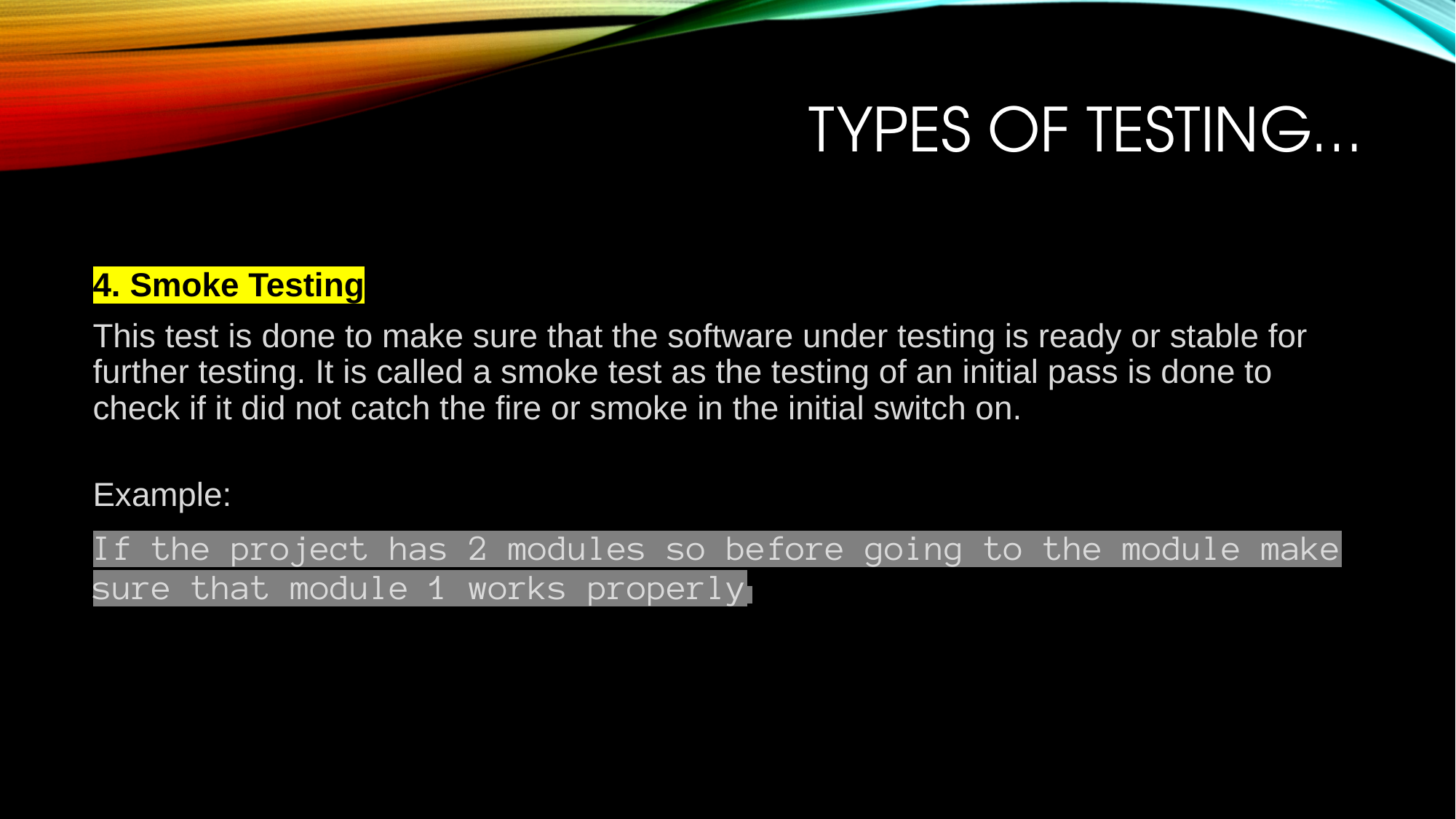

# Types of testing…
4. Smoke Testing
This test is done to make sure that the software under testing is ready or stable for further testing. It is called a smoke test as the testing of an initial pass is done to check if it did not catch the fire or smoke in the initial switch on.
Example:
If the project has 2 modules so before going to the module make sure that module 1 works properly